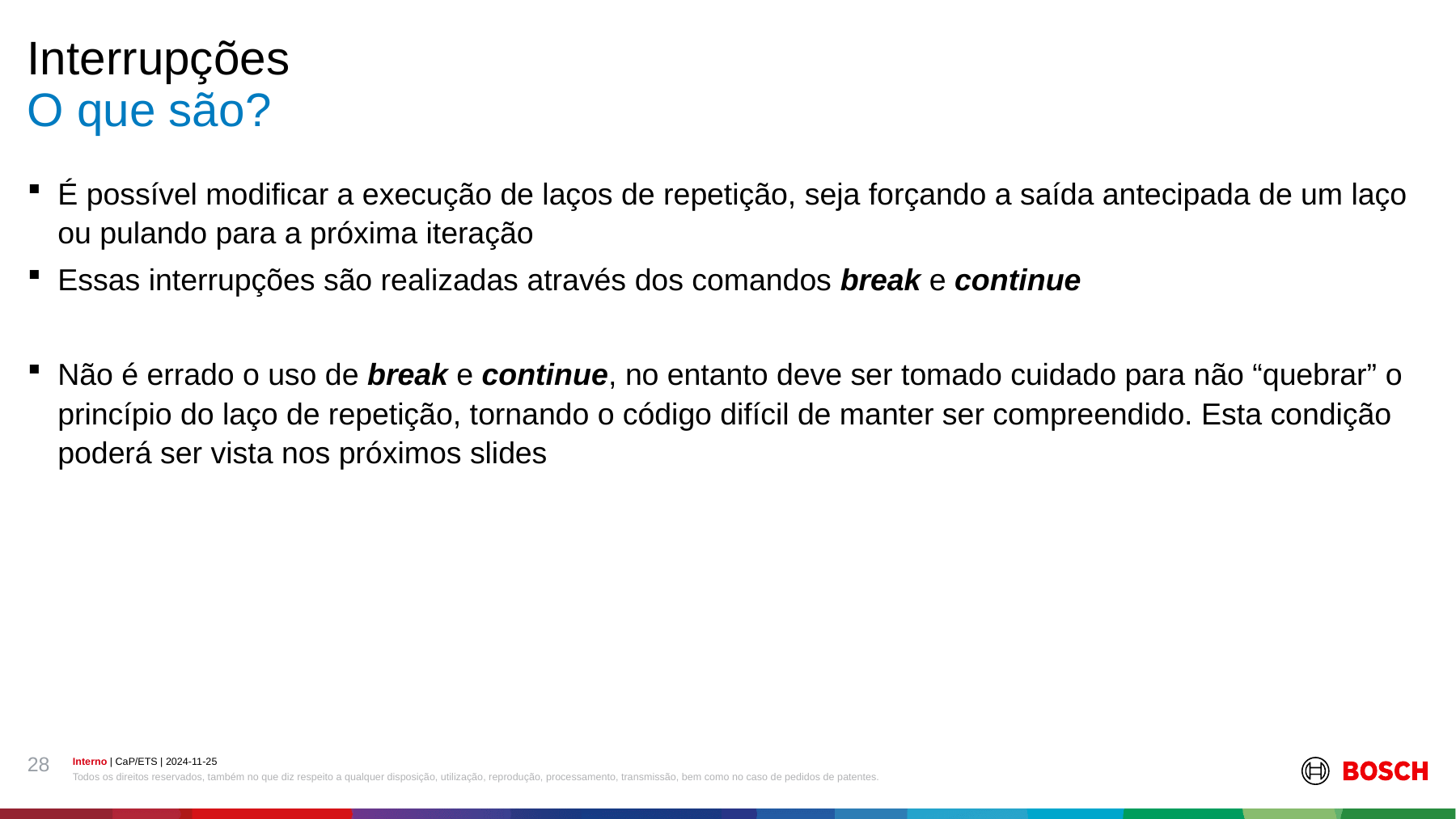

Interrupções
# O que são?
É possível modificar a execução de laços de repetição, seja forçando a saída antecipada de um laço ou pulando para a próxima iteração
Essas interrupções são realizadas através dos comandos break e continue

Não é errado o uso de break e continue, no entanto deve ser tomado cuidado para não “quebrar” o princípio do laço de repetição, tornando o código difícil de manter ser compreendido. Esta condição poderá ser vista nos próximos slides

28